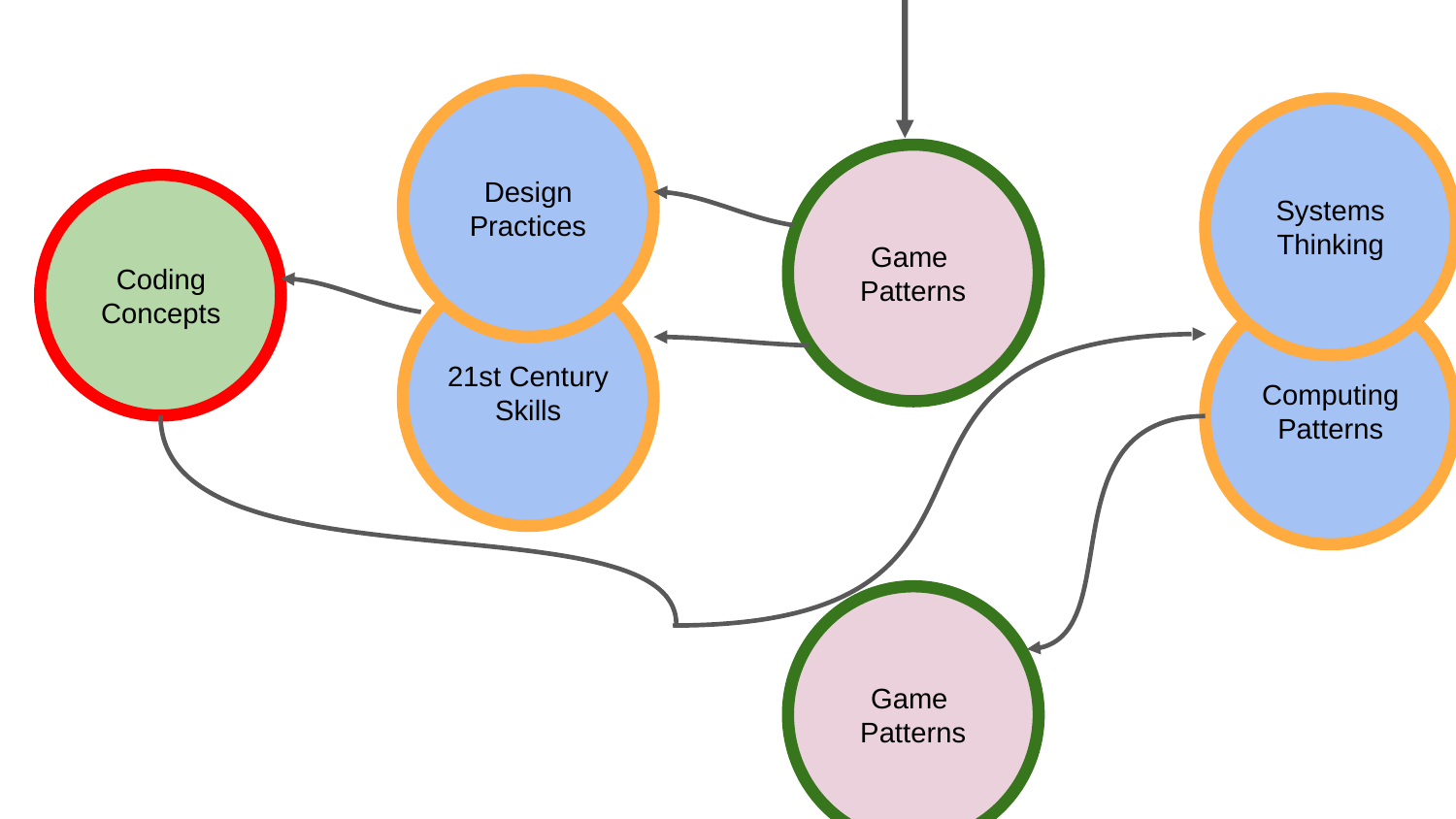

Design
Practices

Systems
Thinking

Game
Patterns

Coding
Concepts

21st Century
Skills

Computing
Patterns

Game
Patterns